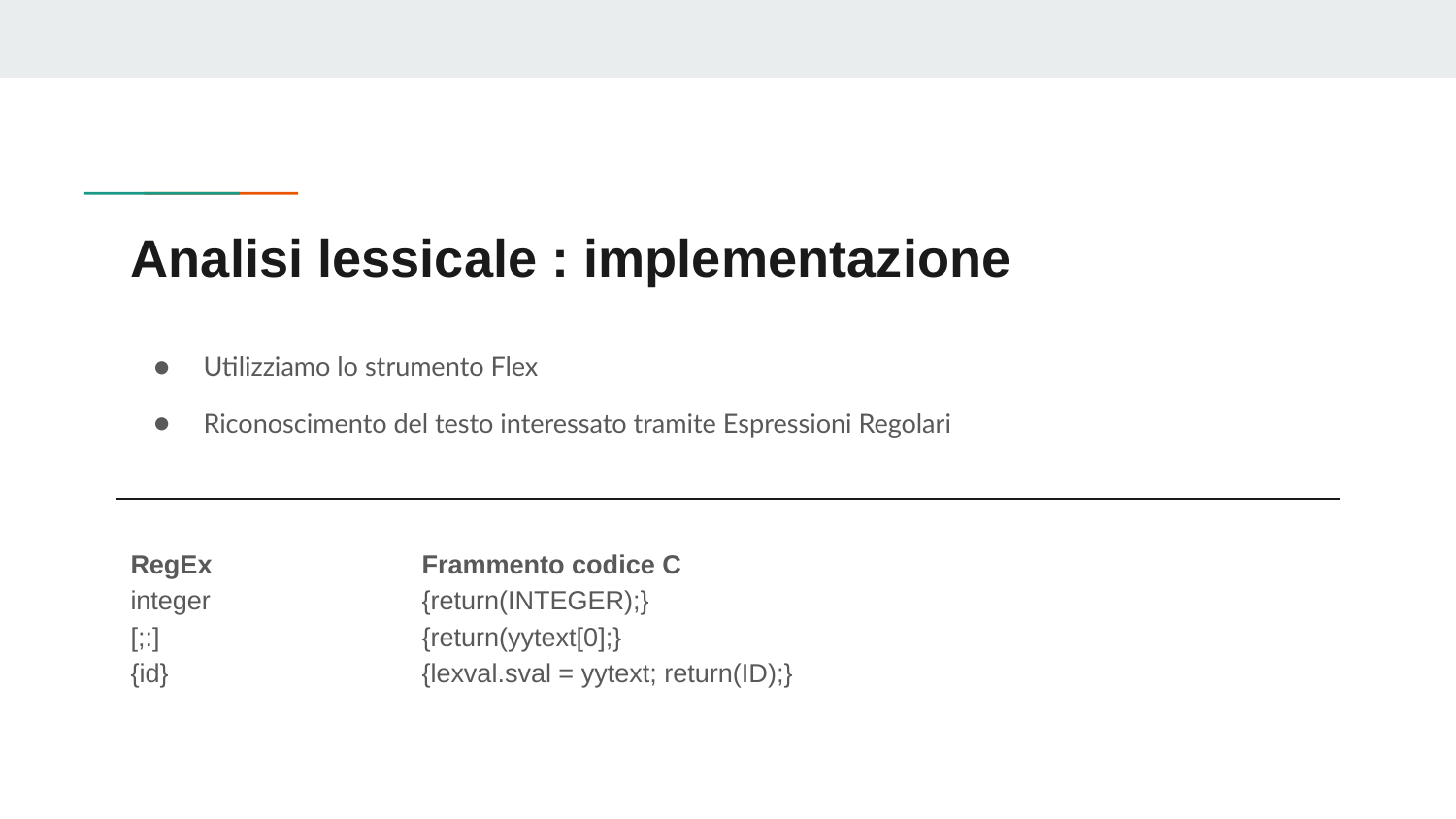

# Analisi lessicale : implementazione
Utilizziamo lo strumento Flex
Riconoscimento del testo interessato tramite Espressioni Regolari
RegEx		Frammento codice C
integer		{return(INTEGER);}
[;:]		{return(yytext[0];}
{id}		{lexval.sval = yytext; return(ID);}